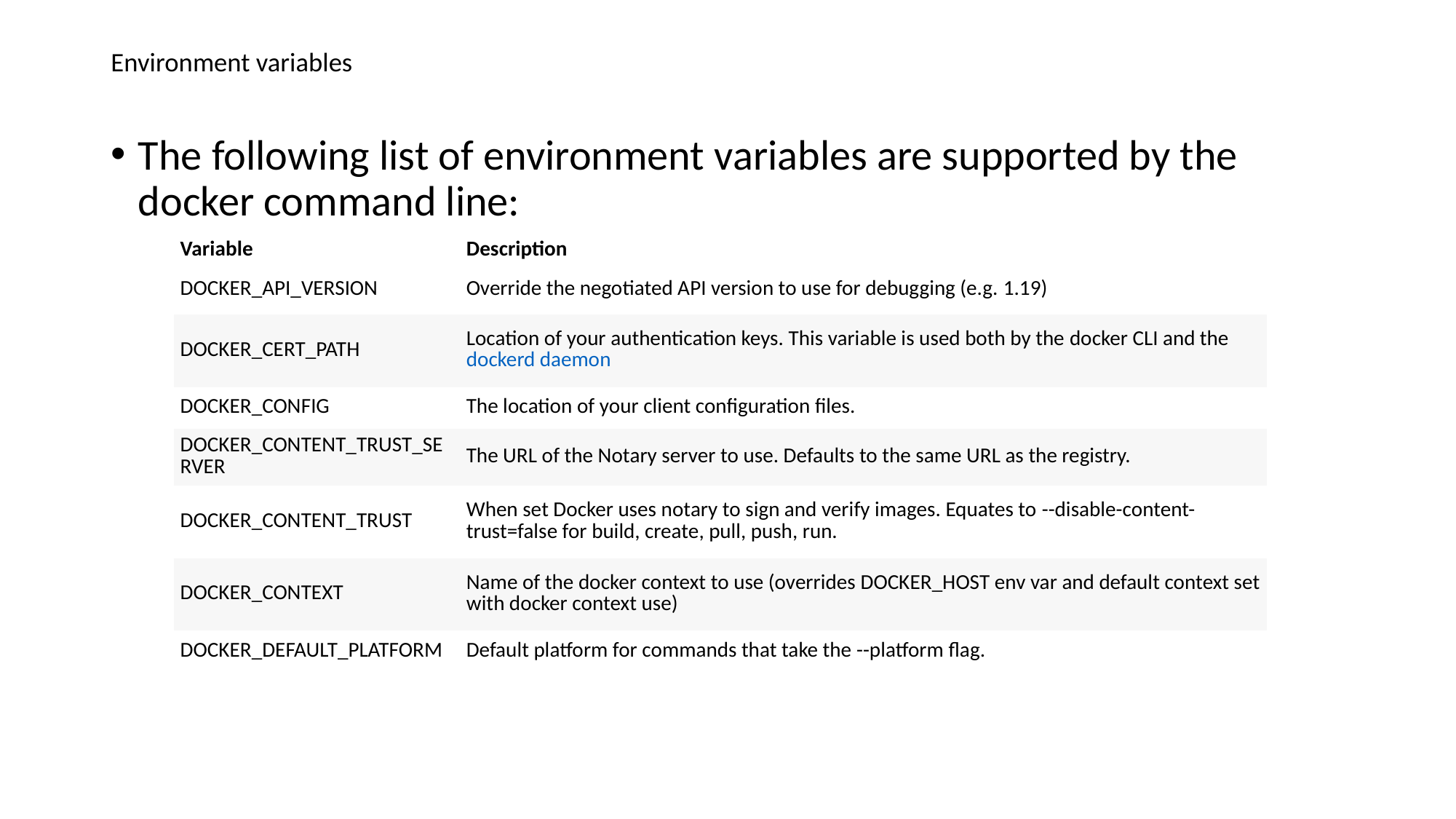

# Environment variables
The following list of environment variables are supported by the docker command line:

| Variable | Description |
| --- | --- |
| DOCKER\_API\_VERSION | Override the negotiated API version to use for debugging (e.g. 1.19) |
| DOCKER\_CERT\_PATH | Location of your authentication keys. This variable is used both by the docker CLI and the dockerd daemon |
| DOCKER\_CONFIG | The location of your client configuration files. |
| DOCKER\_CONTENT\_TRUST\_SERVER | The URL of the Notary server to use. Defaults to the same URL as the registry. |
| DOCKER\_CONTENT\_TRUST | When set Docker uses notary to sign and verify images. Equates to --disable-content-trust=false for build, create, pull, push, run. |
| DOCKER\_CONTEXT | Name of the docker context to use (overrides DOCKER\_HOST env var and default context set with docker context use) |
| DOCKER\_DEFAULT\_PLATFORM | Default platform for commands that take the --platform flag. |